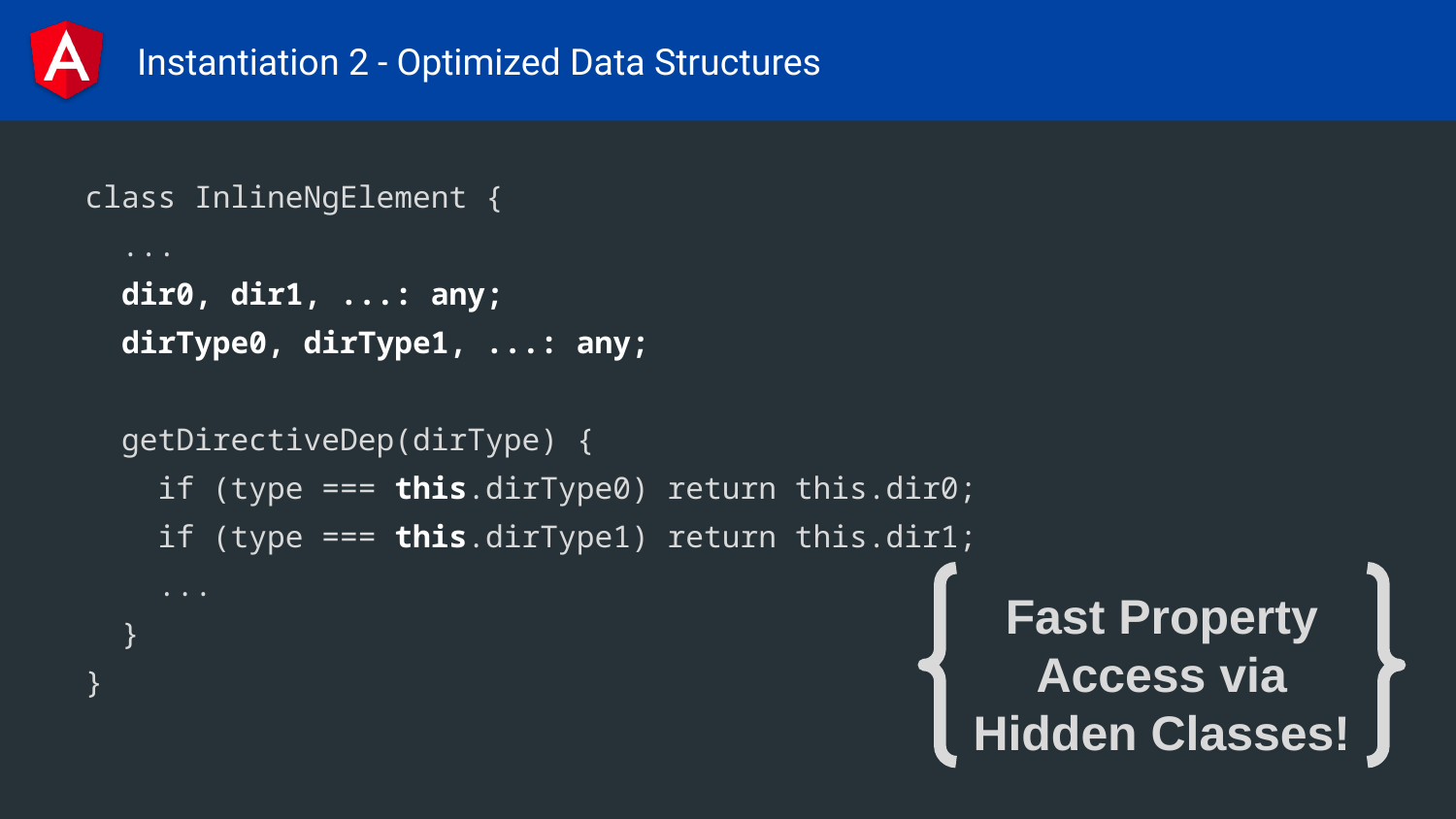

# Instantiation 2 - Optimized Data Structures
class InlineNgElement {
  ...
  dir0, dir1, ...: any;
  dirType0, dirType1, ...: any;

  getDirectiveDep(dirType) {
    if (type === this.dirType0) return this.dir0;
    if (type === this.dirType1) return this.dir1;
    ...
  }
}

Fast Property Access via Hidden Classes!